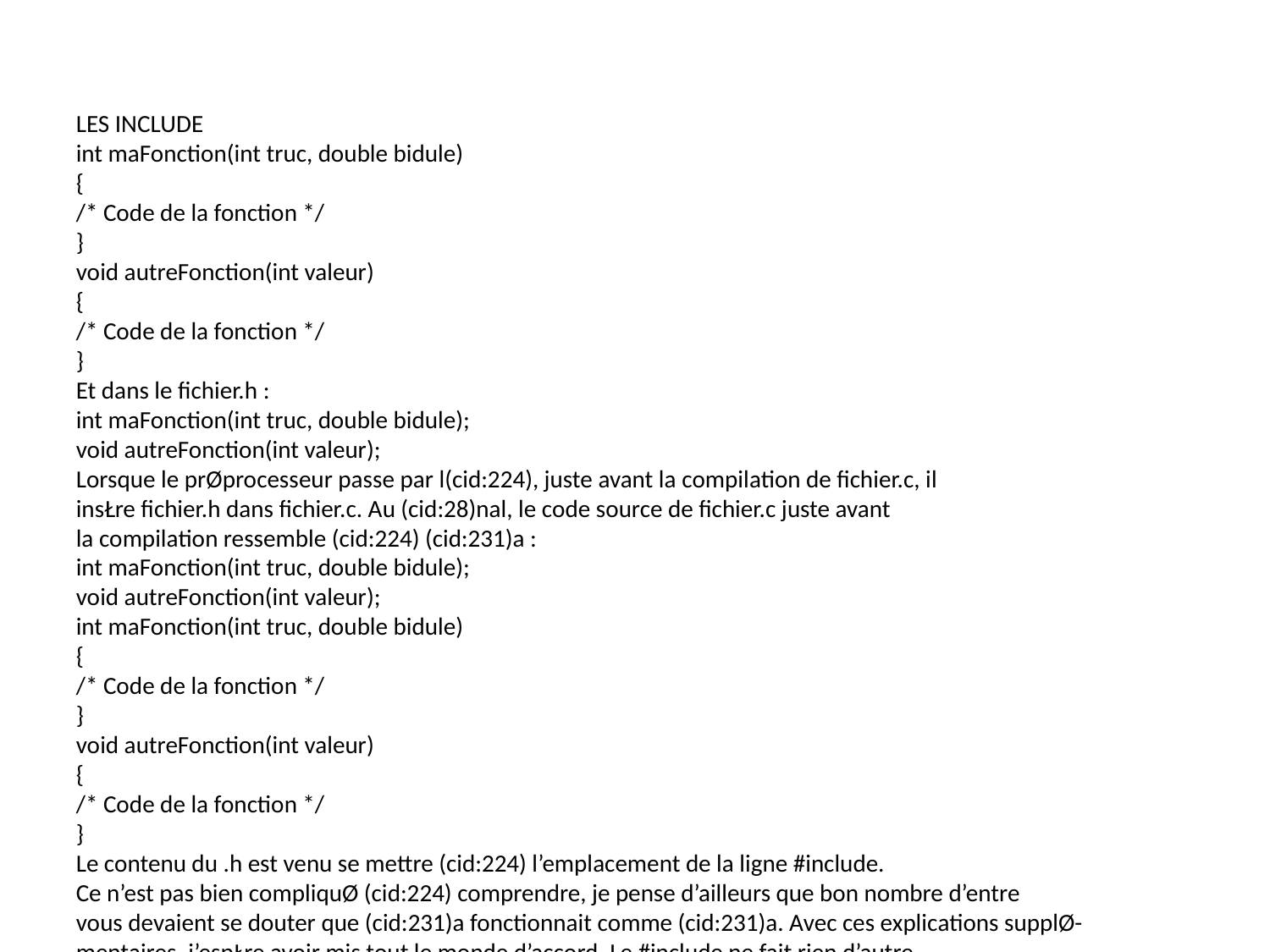

LES INCLUDE
int maFonction(int truc, double bidule)
{
/* Code de la fonction */
}
void autreFonction(int valeur)
{
/* Code de la fonction */
}
Et dans le fichier.h :
int maFonction(int truc, double bidule);
void autreFonction(int valeur);
Lorsque le prØprocesseur passe par l(cid:224), juste avant la compilation de fichier.c, il
insŁre fichier.h dans fichier.c. Au (cid:28)nal, le code source de fichier.c juste avant
la compilation ressemble (cid:224) (cid:231)a :
int maFonction(int truc, double bidule);
void autreFonction(int valeur);
int maFonction(int truc, double bidule)
{
/* Code de la fonction */
}
void autreFonction(int valeur)
{
/* Code de la fonction */
}
Le contenu du .h est venu se mettre (cid:224) l’emplacement de la ligne #include.
Ce n’est pas bien compliquØ (cid:224) comprendre, je pense d’ailleurs que bon nombre d’entre
vous devaient se douter que (cid:231)a fonctionnait comme (cid:231)a. Avec ces explications supplØ-
mentaires, j’espŁre avoir mis tout le monde d’accord. Le #include ne fait rien d’autre
qu’insØrer un (cid:28)chier dans un autre, c’est important de bien le comprendre.
Si on a dØcidØ de mettre les prototypes dans les .h, au lieu de tout mettre
dansles.c,c’estessentiellementparprincipe.Onpourraitapriorimettreles
prototypesenhautdes.c(d’ailleurs,danscertainstrŁspetitsprogrammeson
lefaitparfois),maispourdesquestionsd’organisationilestvivementconseillØ
de placer ses prototypes dans des .h. Lorsque votre programme grossira et
que plusieurs (cid:28)chiers .c feront appel (cid:224) un mŒme .h, vous serez heureux de
nepasavoir(cid:224)copier-collerlesprototypesdesmŒmesfonctionsplusieursfois!
189